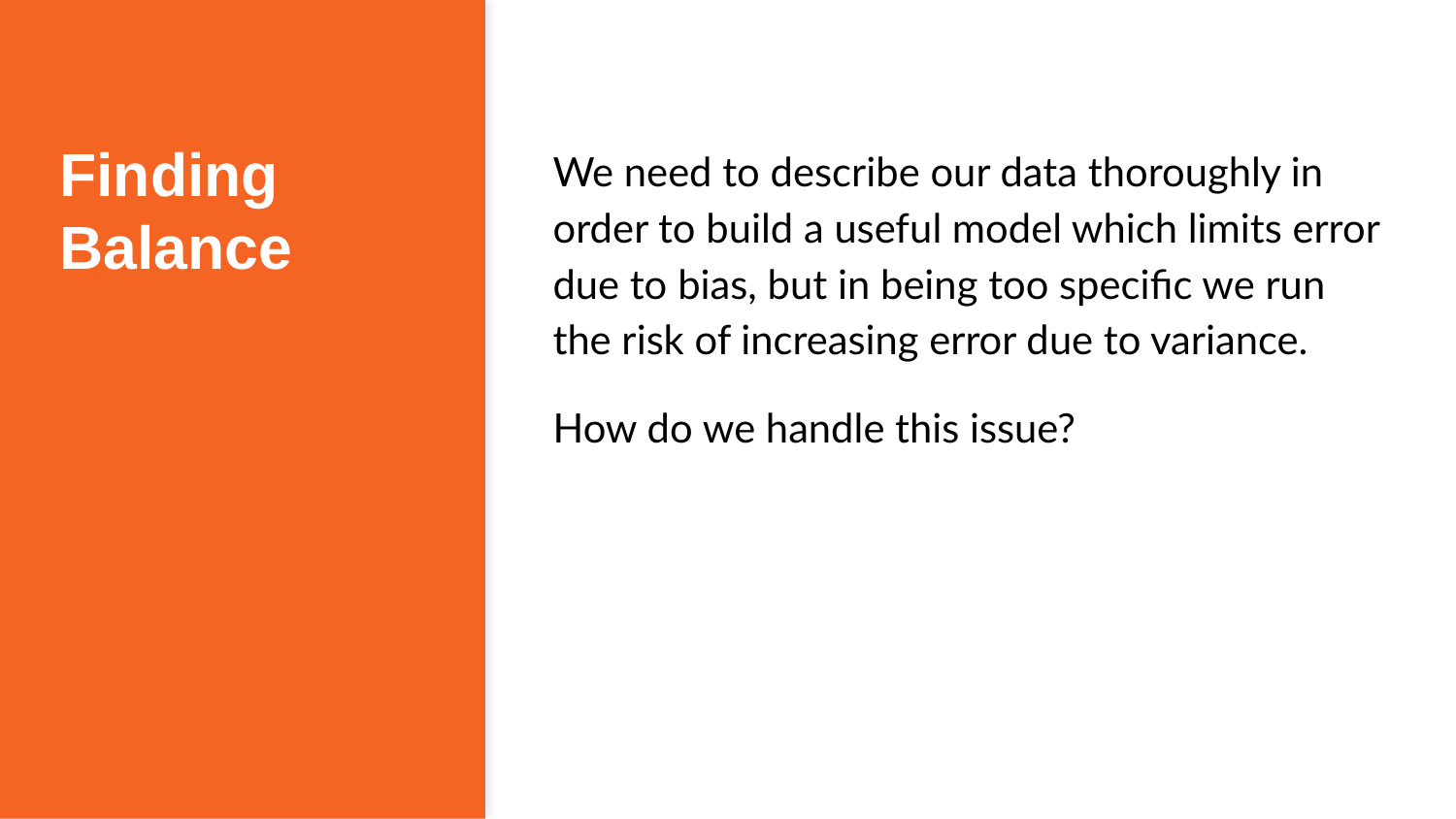

# Finding
Balance

We need to describe our data thoroughly in order to build a useful model which limits error due to bias, but in being too specific we run the risk of increasing error due to variance.
How do we handle this issue?